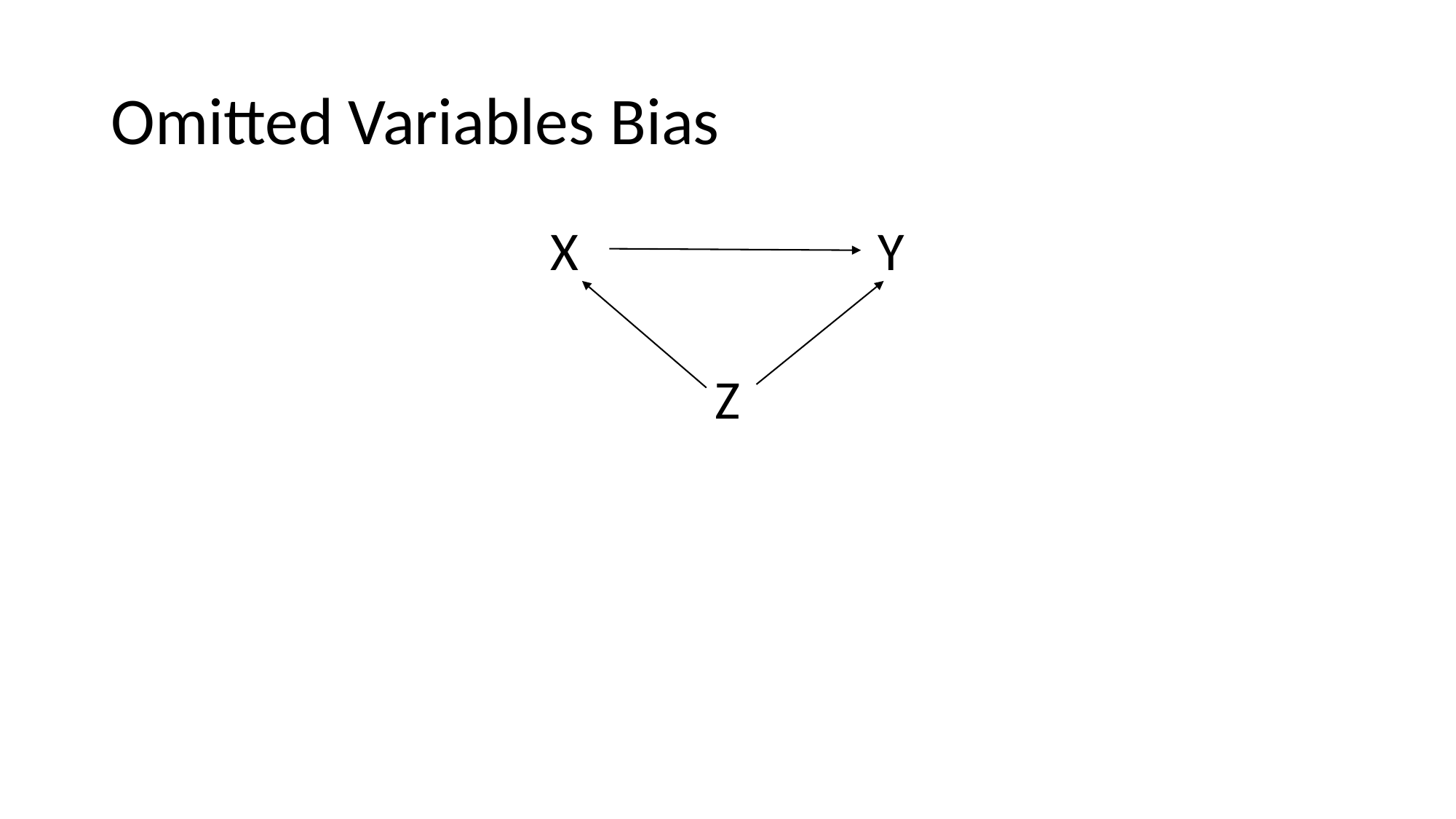

# Omitted Variables Bias
 X  			 Y

Z